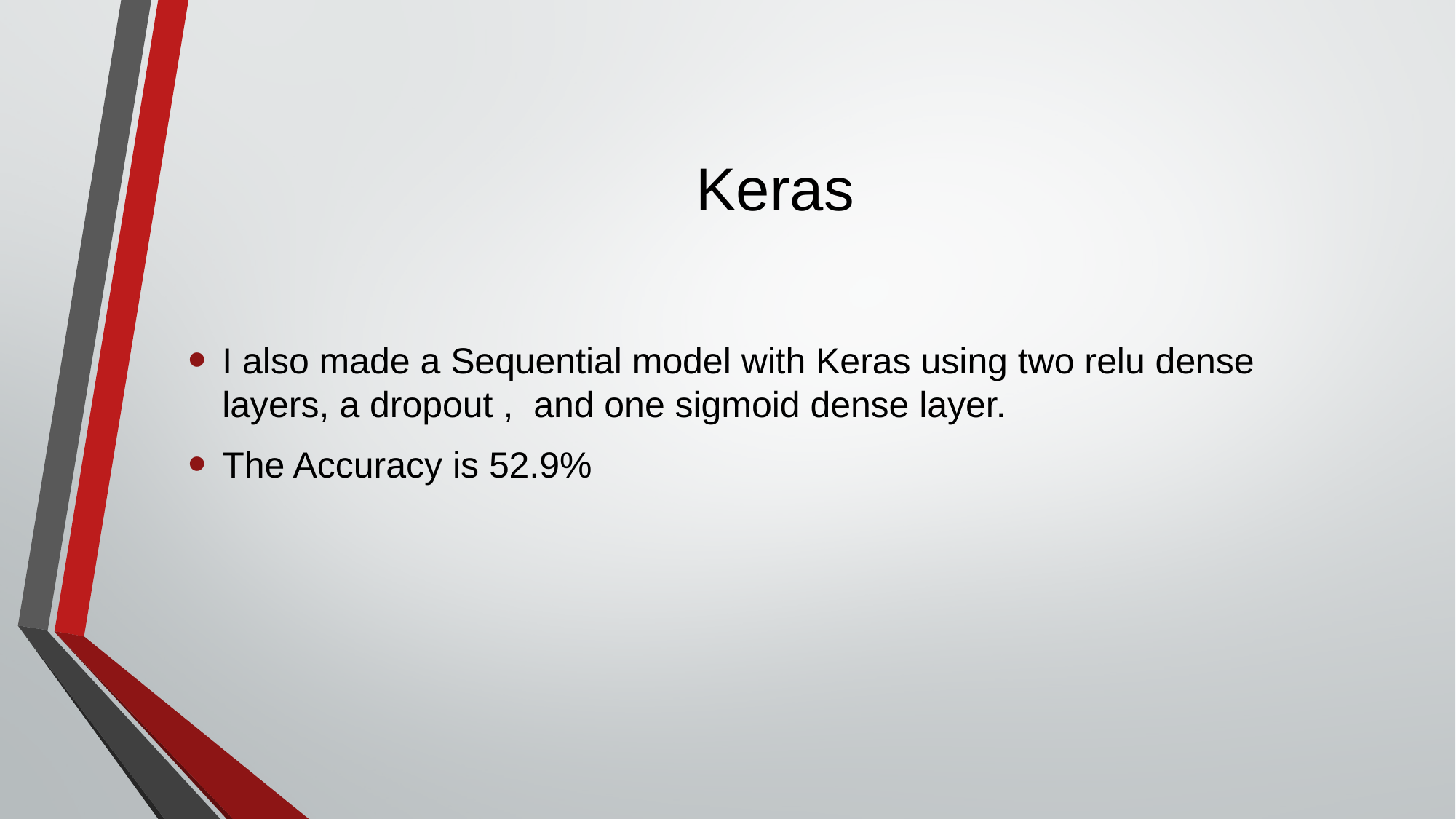

# Keras
I also made a Sequential model with Keras using two relu dense layers, a dropout ,  and one sigmoid dense layer.
The Accuracy is 52.9%